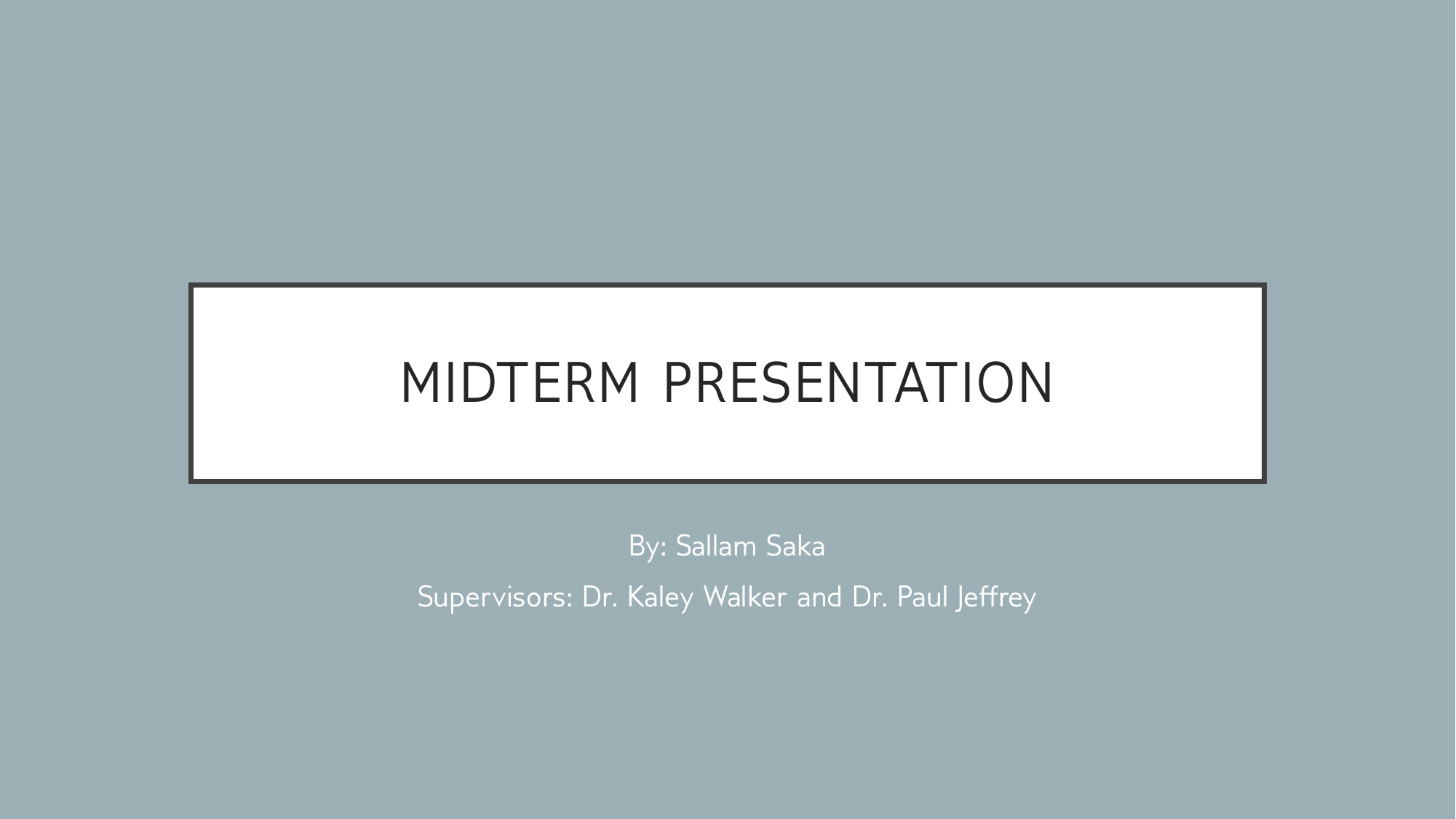

# Midterm presentation
By: Sallam Saka
Supervisors: Dr. Kaley Walker and Dr. Paul Jeffrey